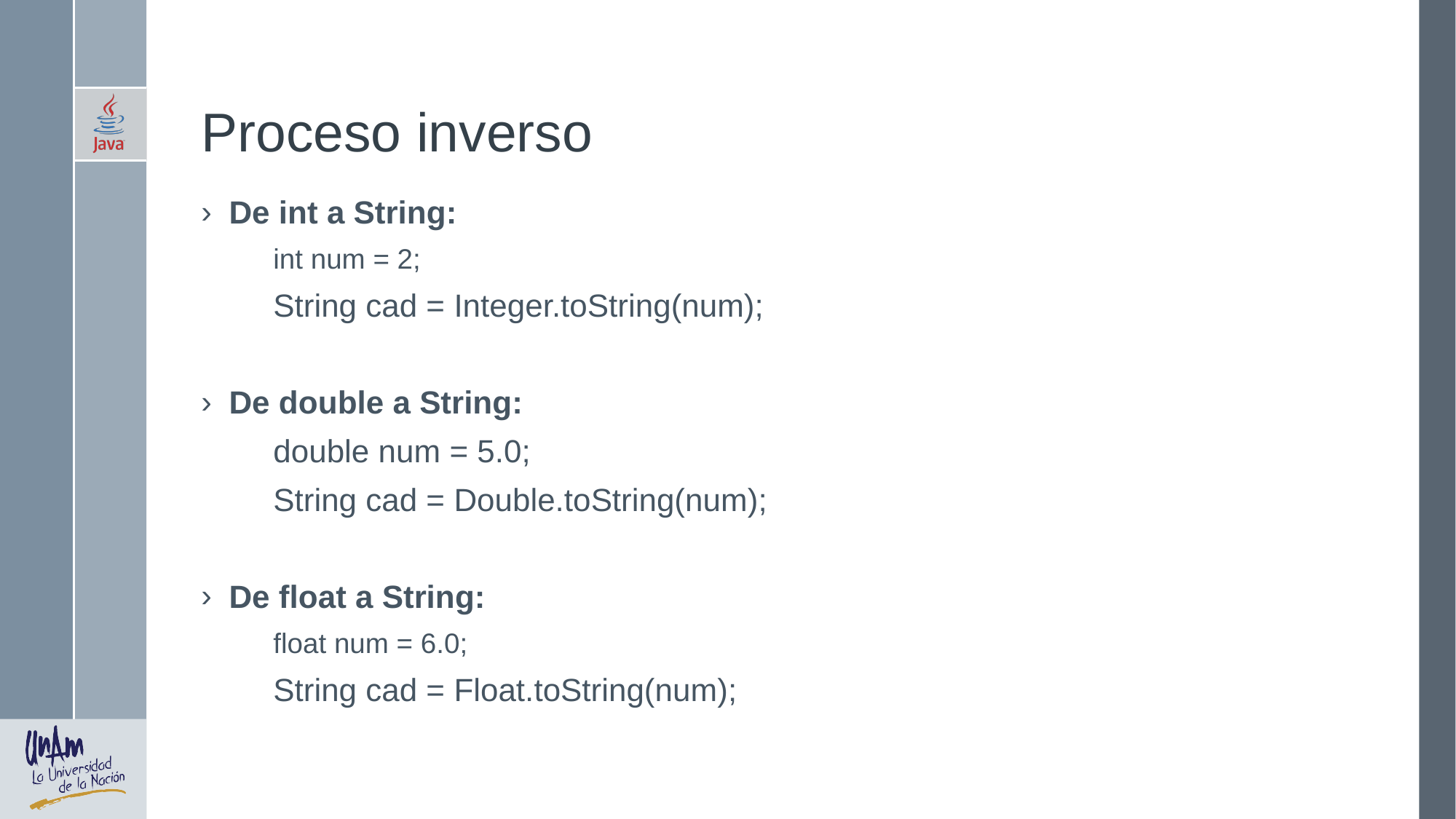

# Proceso inverso
De int a String:
	int num = 2;
	String cad = Integer.toString(num);

De double a String:
	double num = 5.0;
	String cad = Double.toString(num);

De float a String:
	float num = 6.0;
	String cad = Float.toString(num);